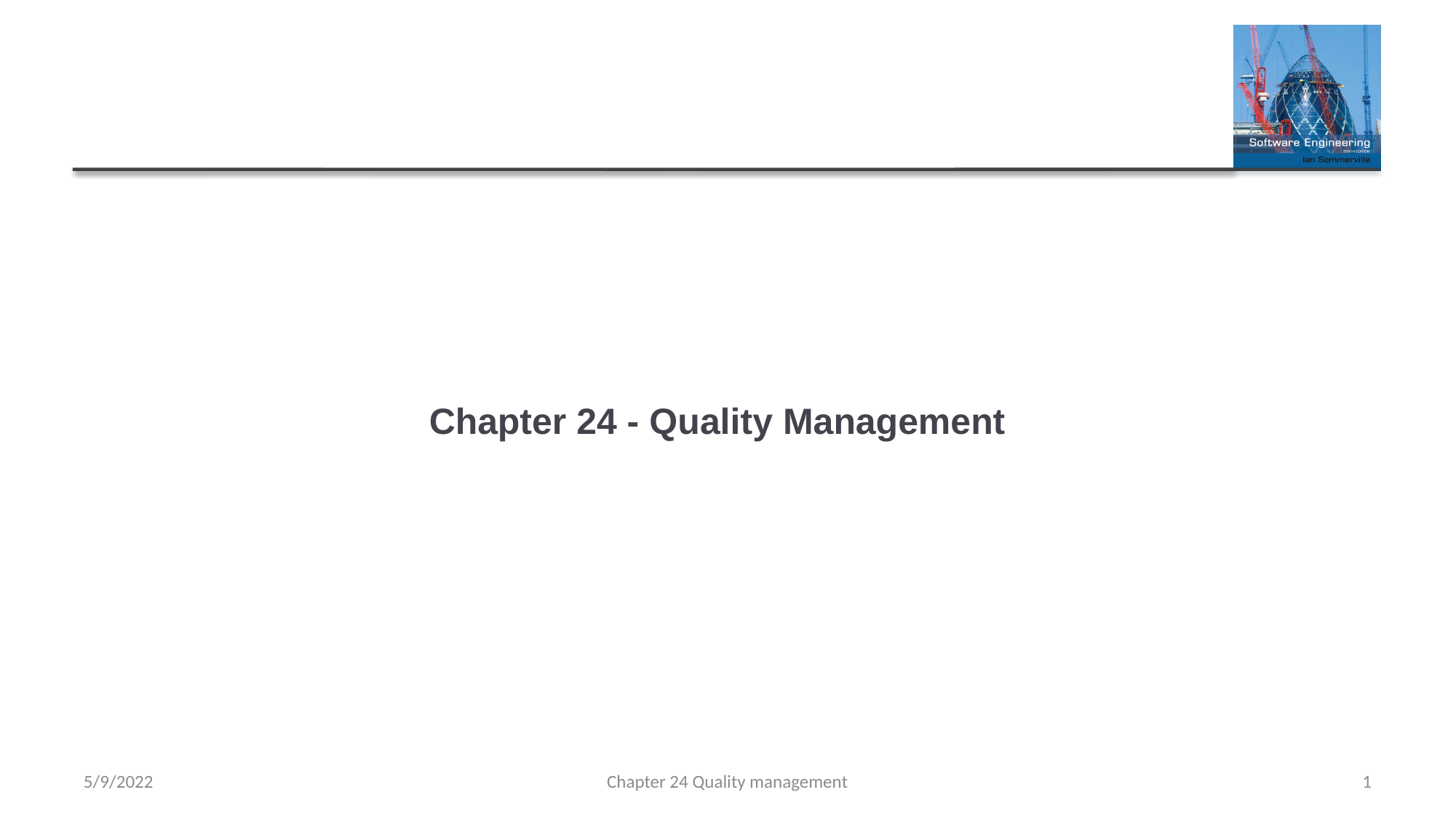

# Chapter 24 - Quality Management
5/9/2022
Chapter 24 Quality management
1